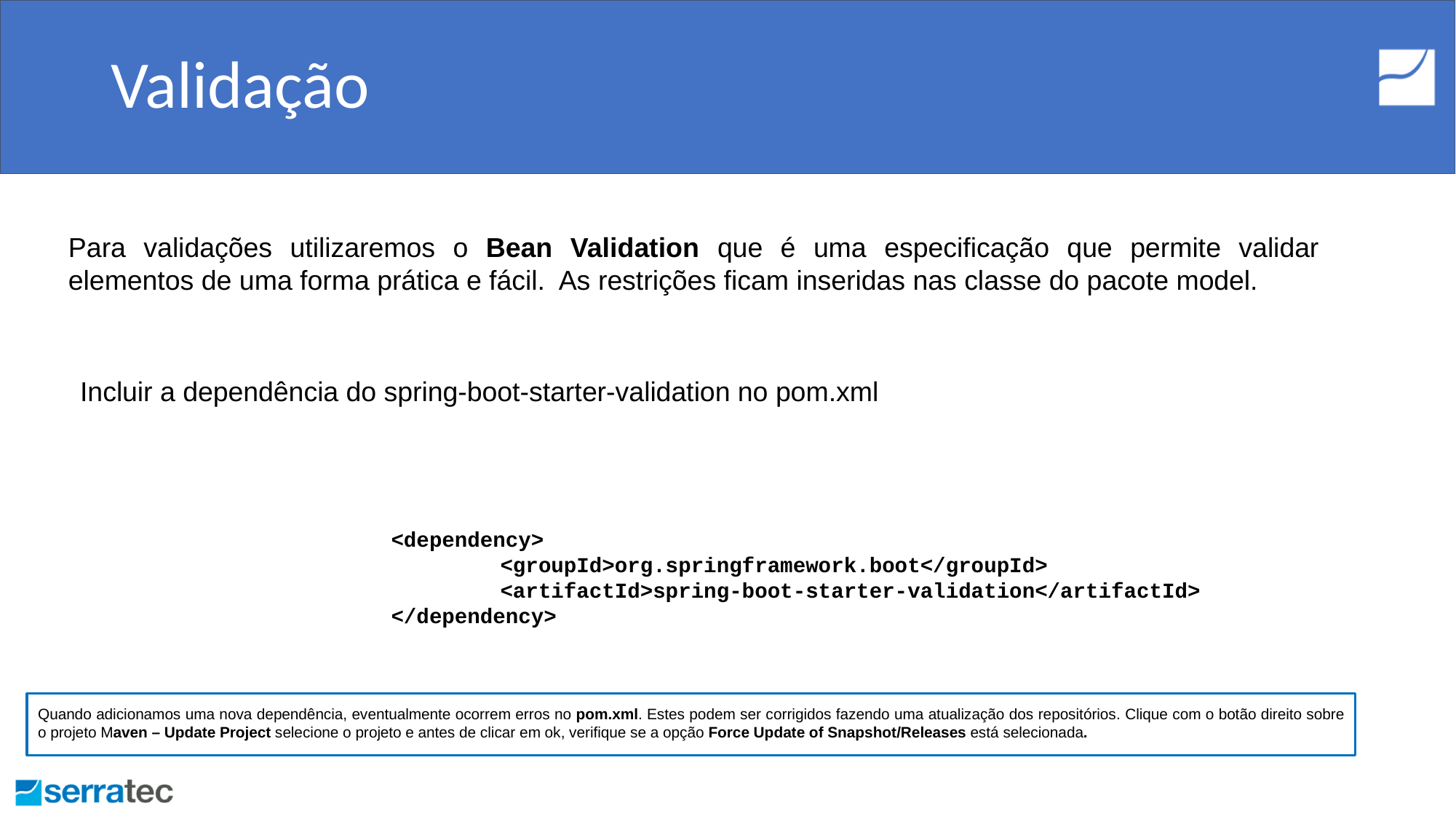

# Validação
Para validações utilizaremos o Bean Validation que é uma especificação que permite validar elementos de uma forma prática e fácil.  As restrições ficam inseridas nas classe do pacote model.
Incluir a dependência do spring-boot-starter-validation no pom.xml
		<dependency>
			<groupId>org.springframework.boot</groupId>
			<artifactId>spring-boot-starter-validation</artifactId>
		</dependency>
Quando adicionamos uma nova dependência, eventualmente ocorrem erros no pom.xml. Estes podem ser corrigidos fazendo uma atualização dos repositórios. Clique com o botão direito sobre o projeto Maven – Update Project selecione o projeto e antes de clicar em ok, verifique se a opção Force Update of Snapshot/Releases está selecionada.